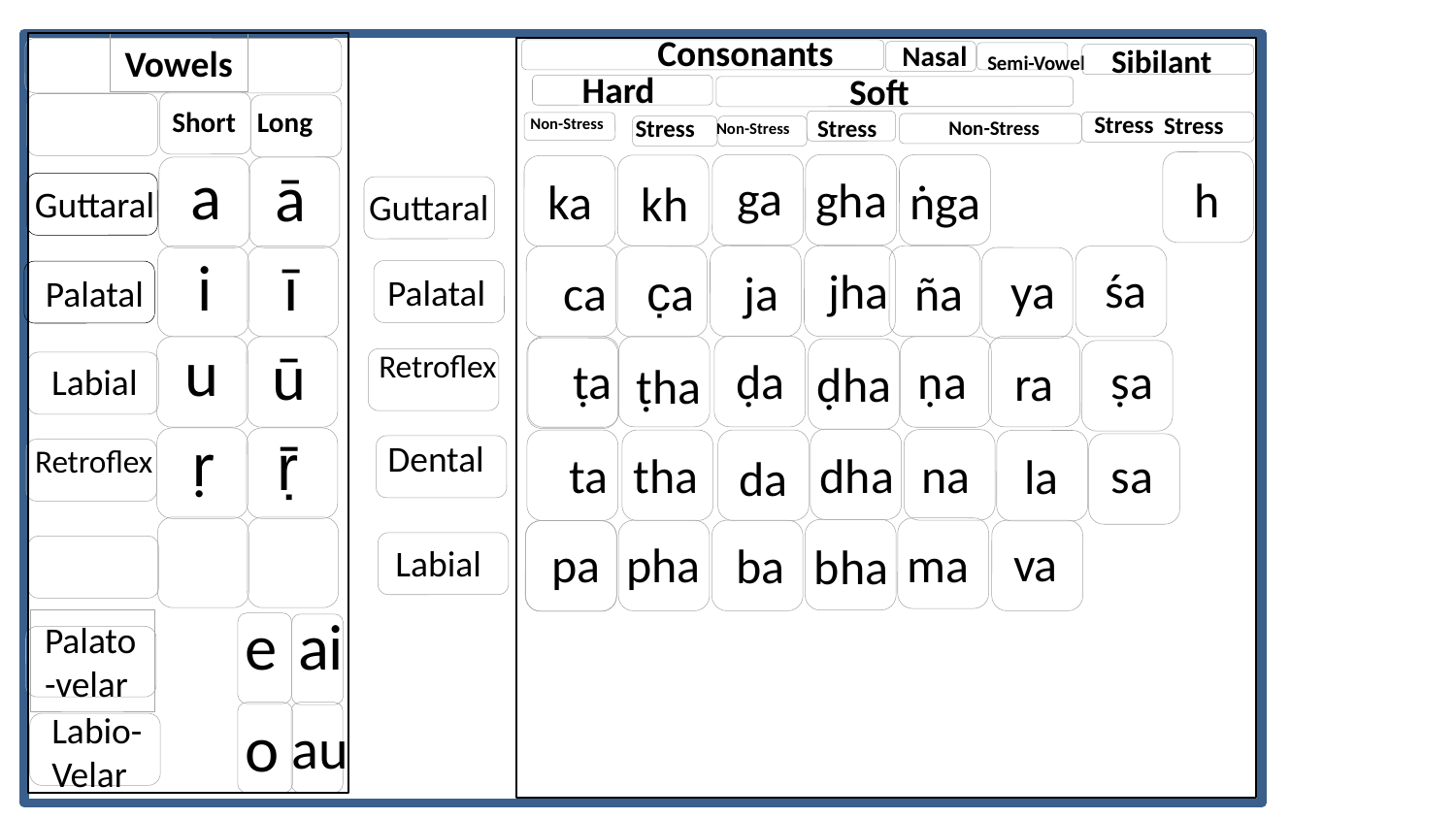

Consonants
Nasal

Vowels
Sibilant

Semi-Vowel
S

Hard
   Soft
Hard

Short
Long
Stress
Stress
Non-Stress
Stress
Stress
Non-Stress
Non-Stress

a
ā

ga
h
gha
ṅga
ka
 kh

Guttaral
Guttaral
le
i
ī

śa
ya
jha
ca
c̣a
ja
ña

Palatal
Palatal
u
ū

Retroflex

ṭa
ḍa
ṇa
ṣa
ra
ḍha
ṭha

Labial
le
ṛ
ṝ

Dental

Retroflex

sa
tha
ta
dha
na
la

da

va
pa
pha
ma
ba
bha

Labial

e
ai
Palato-velar

Labio-
Velar
o

au